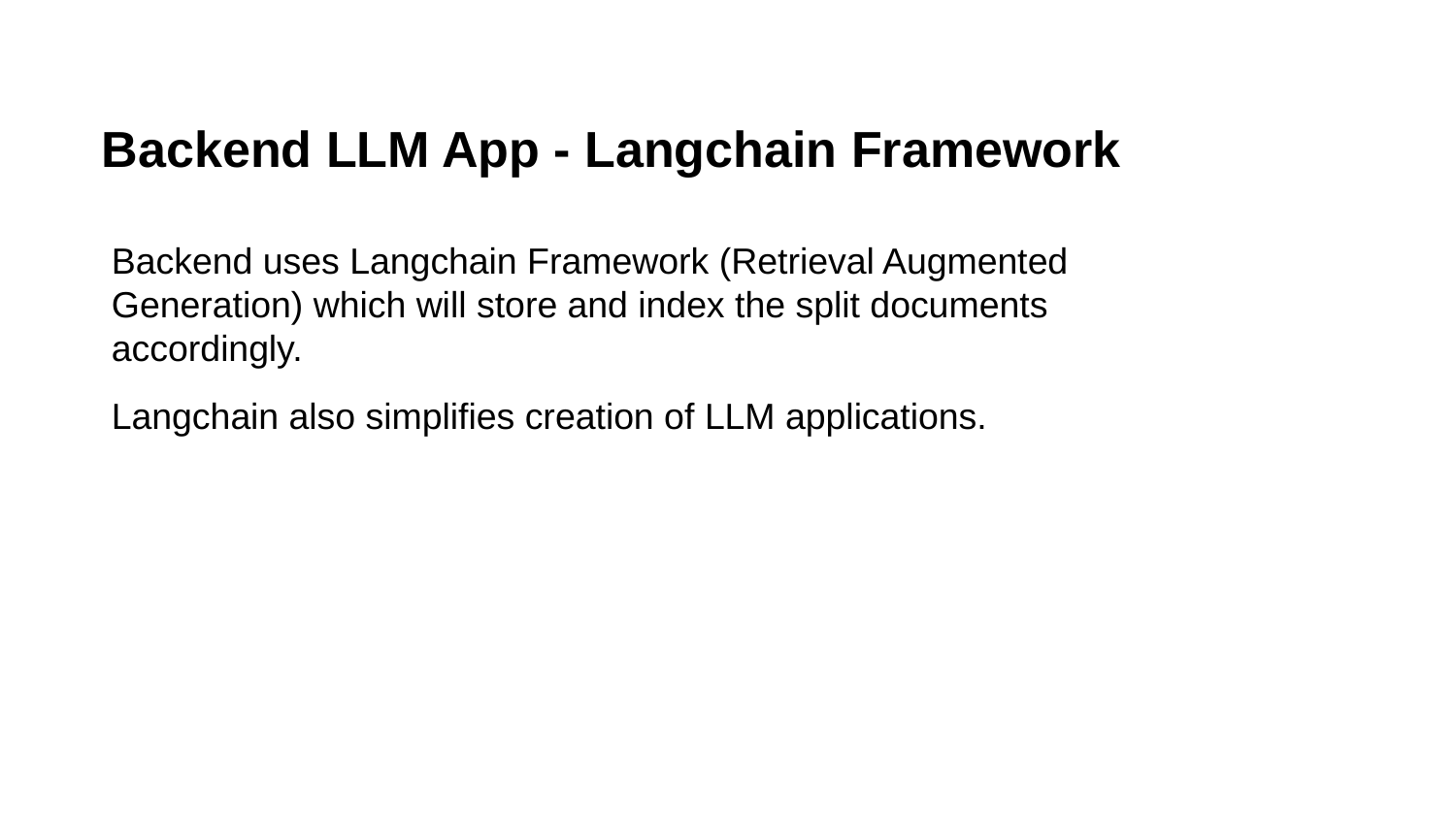

Backend LLM App - Langchain Framework

Backend uses Langchain Framework (Retrieval Augmented Generation) which will store and index the split documents accordingly.
Langchain also simplifies creation of LLM applications.